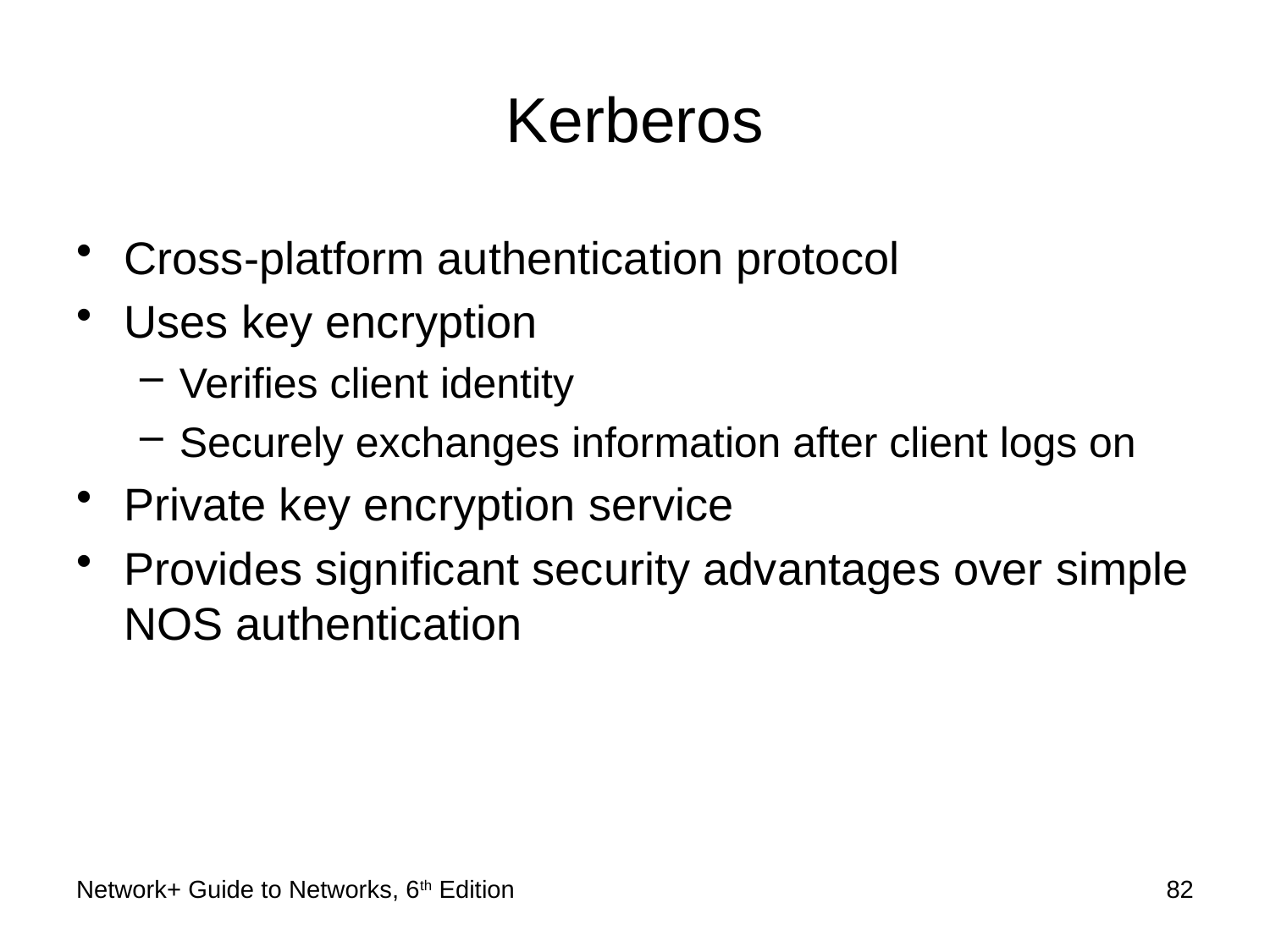

# Kerberos
Cross-platform authentication protocol
Uses key encryption
Verifies client identity
Securely exchanges information after client logs on
Private key encryption service
Provides significant security advantages over simple NOS authentication
Network+ Guide to Networks, 6th Edition
82